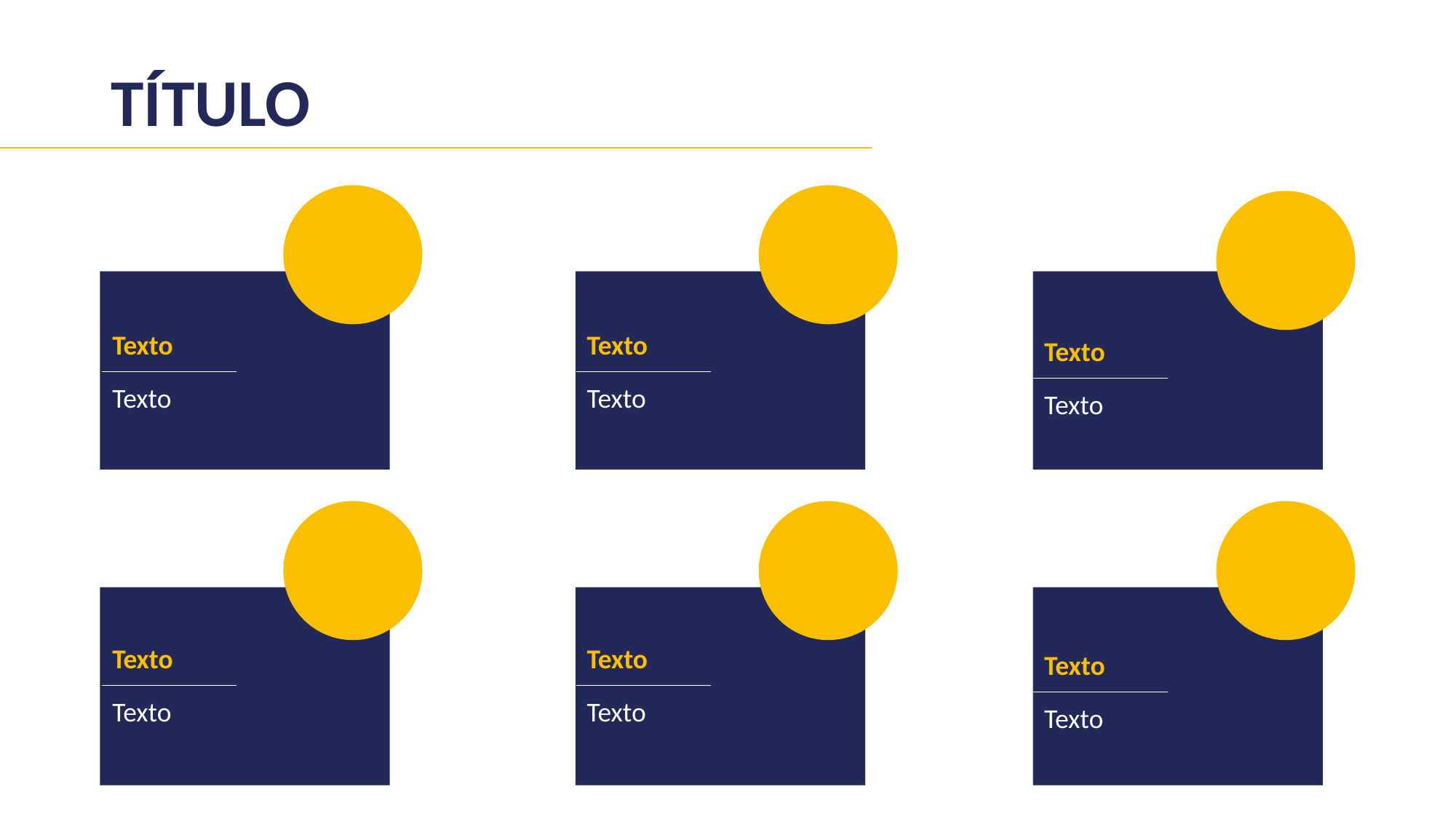

TÍTULO
Texto
Texto
Texto
Texto
Texto
Texto
Texto
Texto
Texto
Texto
Texto
Texto